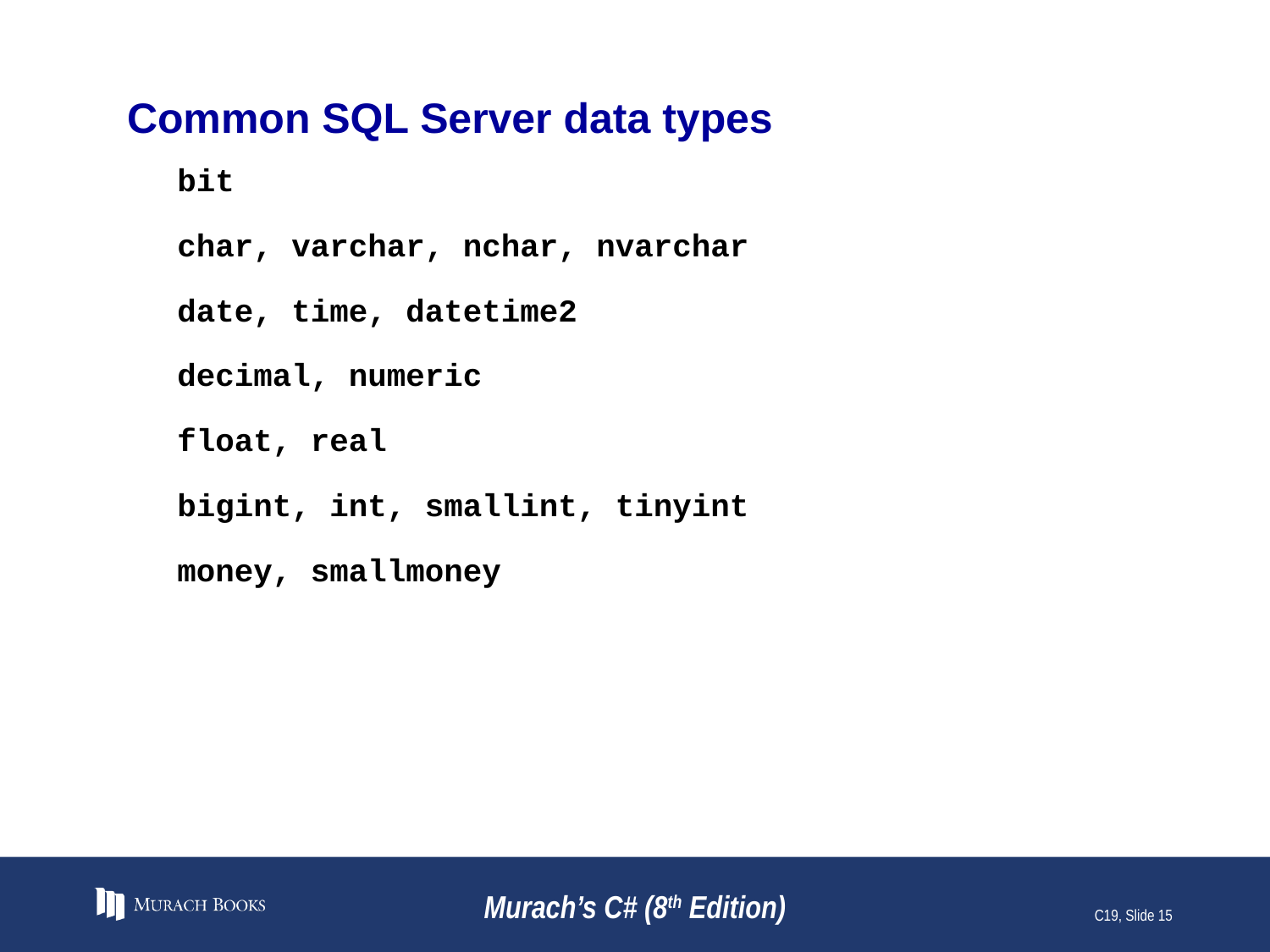

# Common SQL Server data types
bit
char, varchar, nchar, nvarchar
date, time, datetime2
decimal, numeric
float, real
bigint, int, smallint, tinyint
money, smallmoney

Murach’s C# (8th Edition)

C19, Slide 15